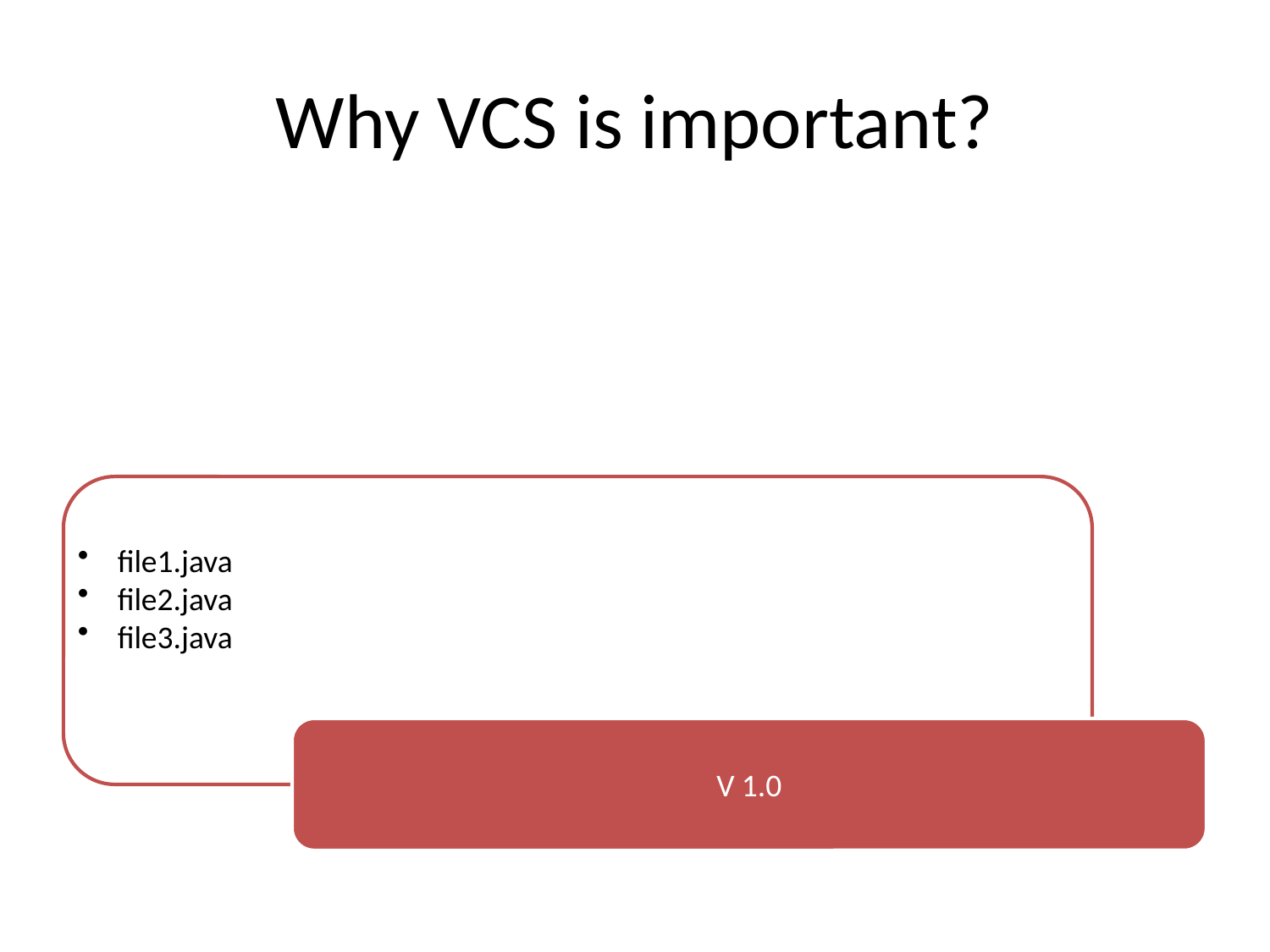

# Why VCS is important?
V 1.0
file1.java
file2.java
file1.java
file3.java
file3.java
file2.java
file2.java